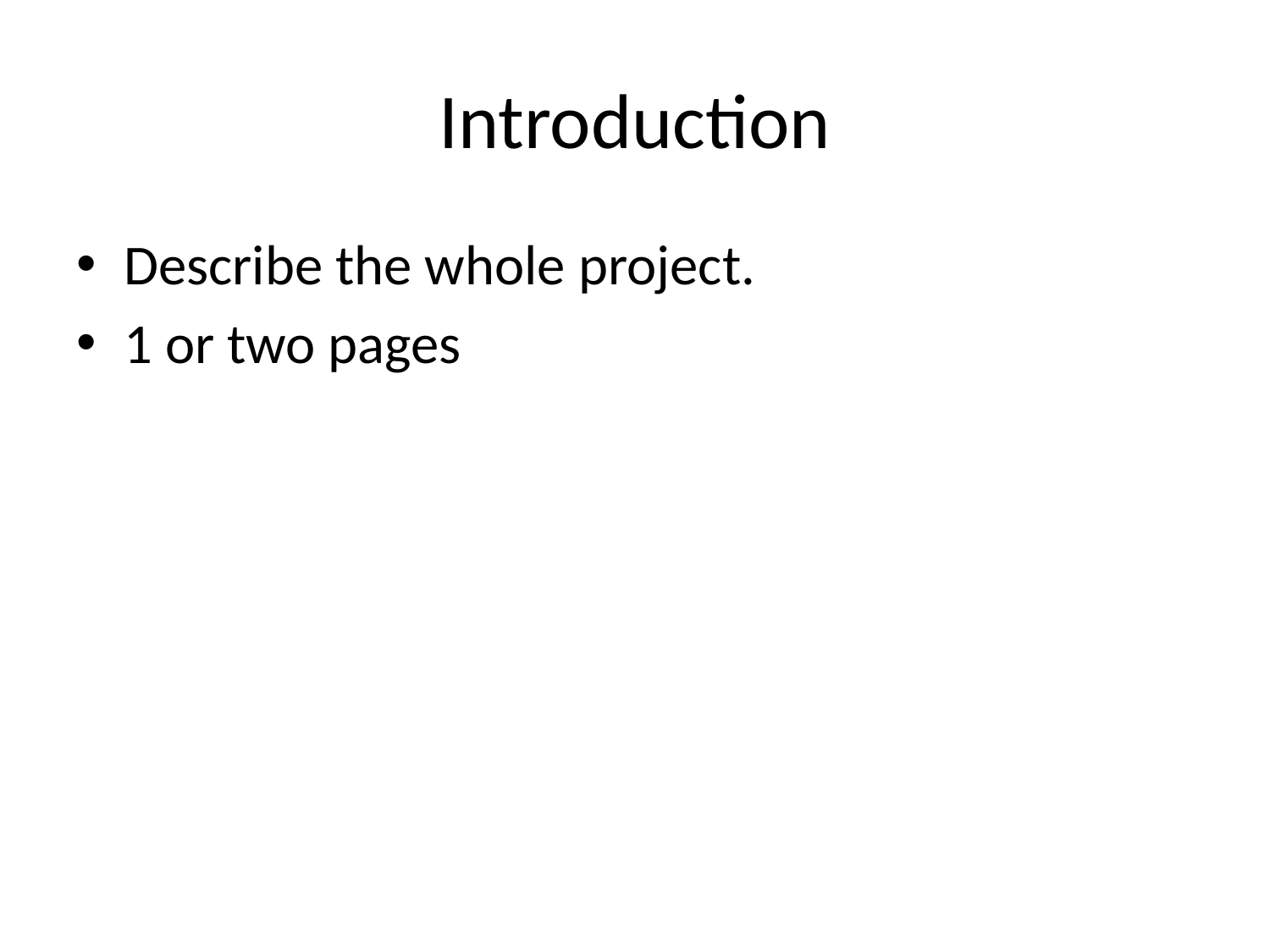

# Introduction
Describe the whole project.
1 or two pages